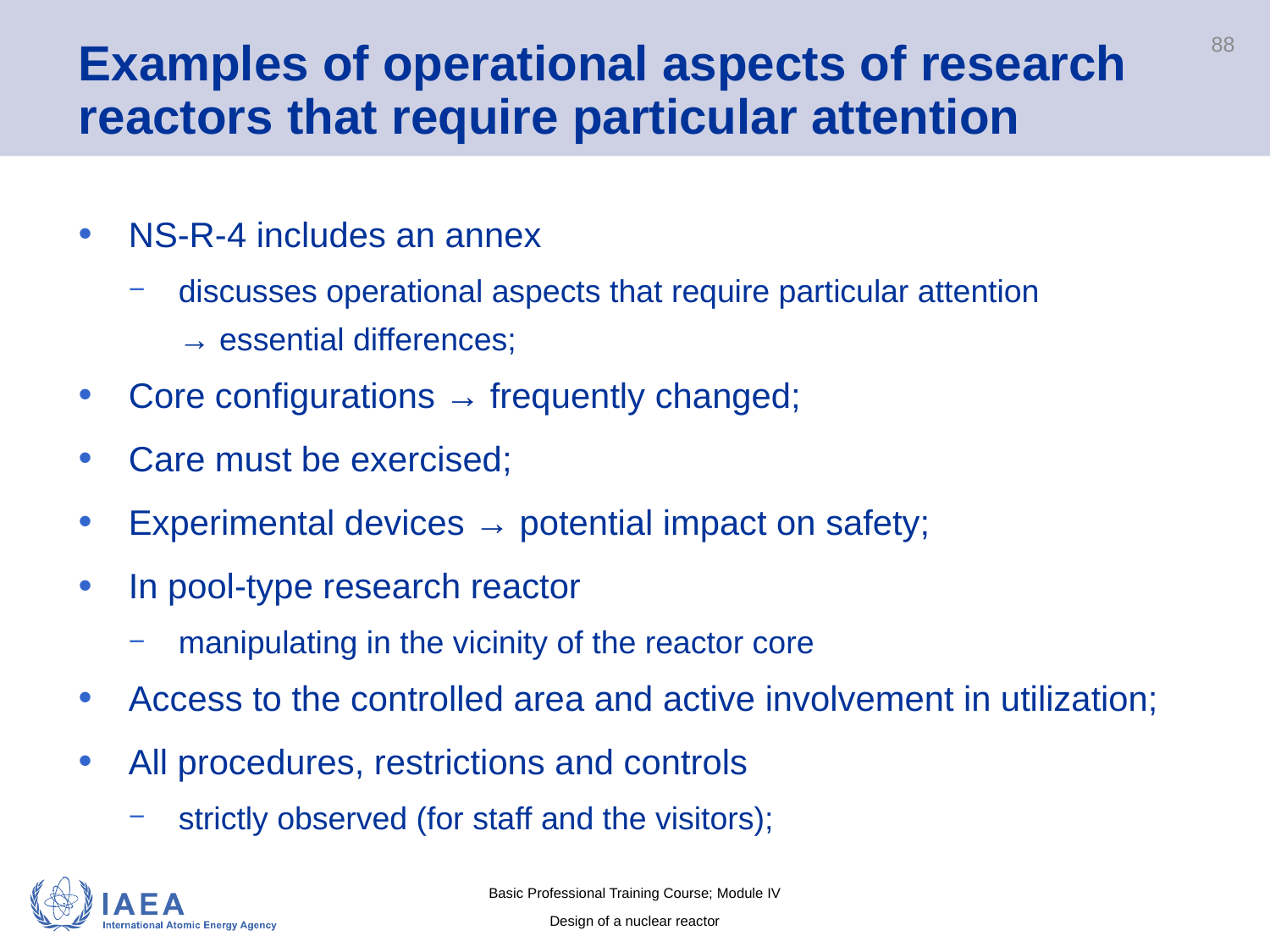

# Examples of operational aspects of research reactors that require particular attention
88
NS-R-4 includes an annex
discusses operational aspects that require particular attention
→ essential differences;
Core configurations → frequently changed;
Care must be exercised;
Experimental devices → potential impact on safety;
In pool-type research reactor
manipulating in the vicinity of the reactor core
Access to the controlled area and active involvement in utilization;
All procedures, restrictions and controls
strictly observed (for staff and the visitors);